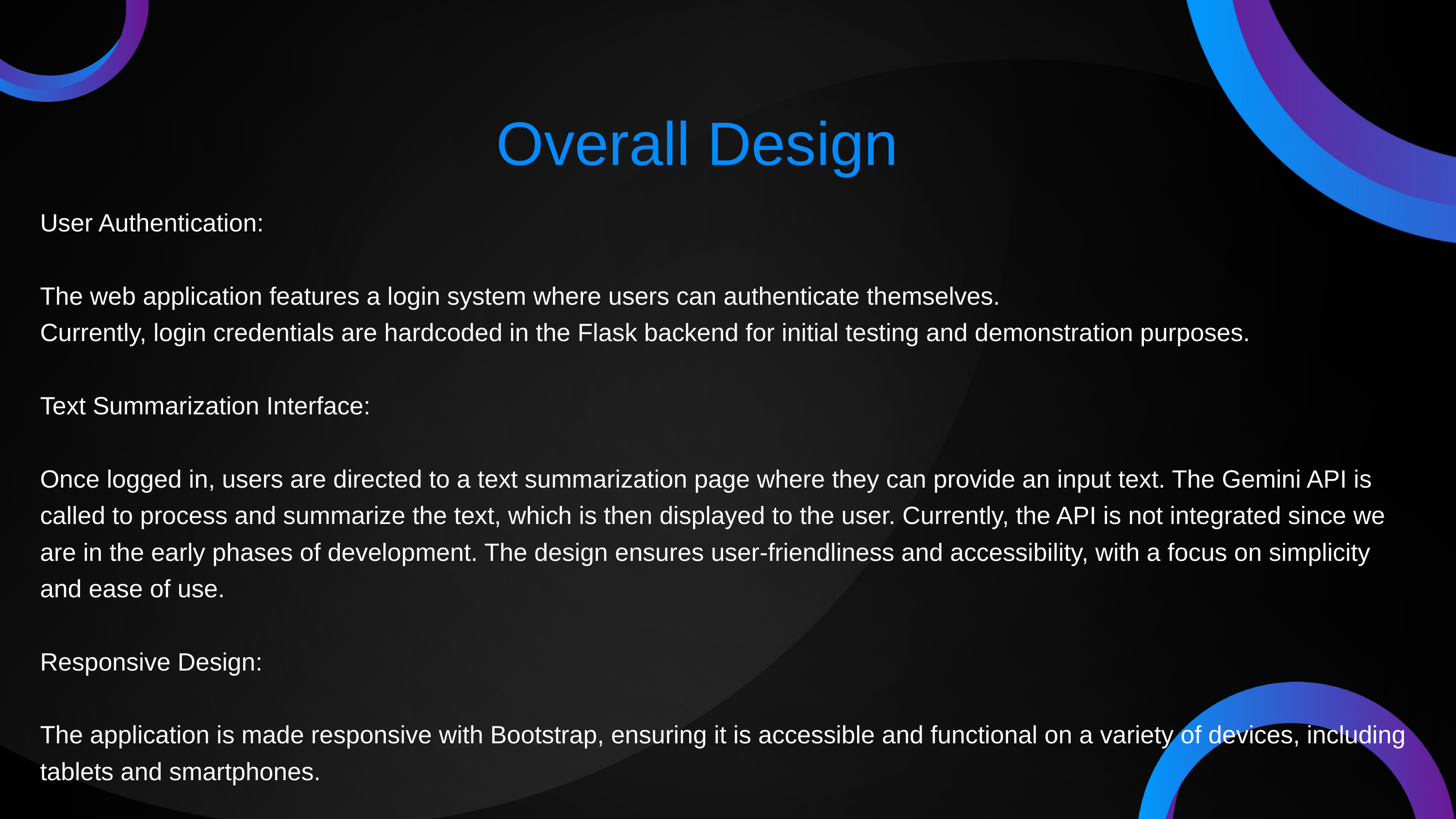

Overall Design
User Authentication:

The web application features a login system where users can authenticate themselves.
Currently, login credentials are hardcoded in the Flask backend for initial testing and demonstration purposes.

Text Summarization Interface:

Once logged in, users are directed to a text summarization page where they can provide an input text. The Gemini API is called to process and summarize the text, which is then displayed to the user. Currently, the API is not integrated since we are in the early phases of development. The design ensures user-friendliness and accessibility, with a focus on simplicity and ease of use.

Responsive Design:

The application is made responsive with Bootstrap, ensuring it is accessible and functional on a variety of devices, including tablets and smartphones.